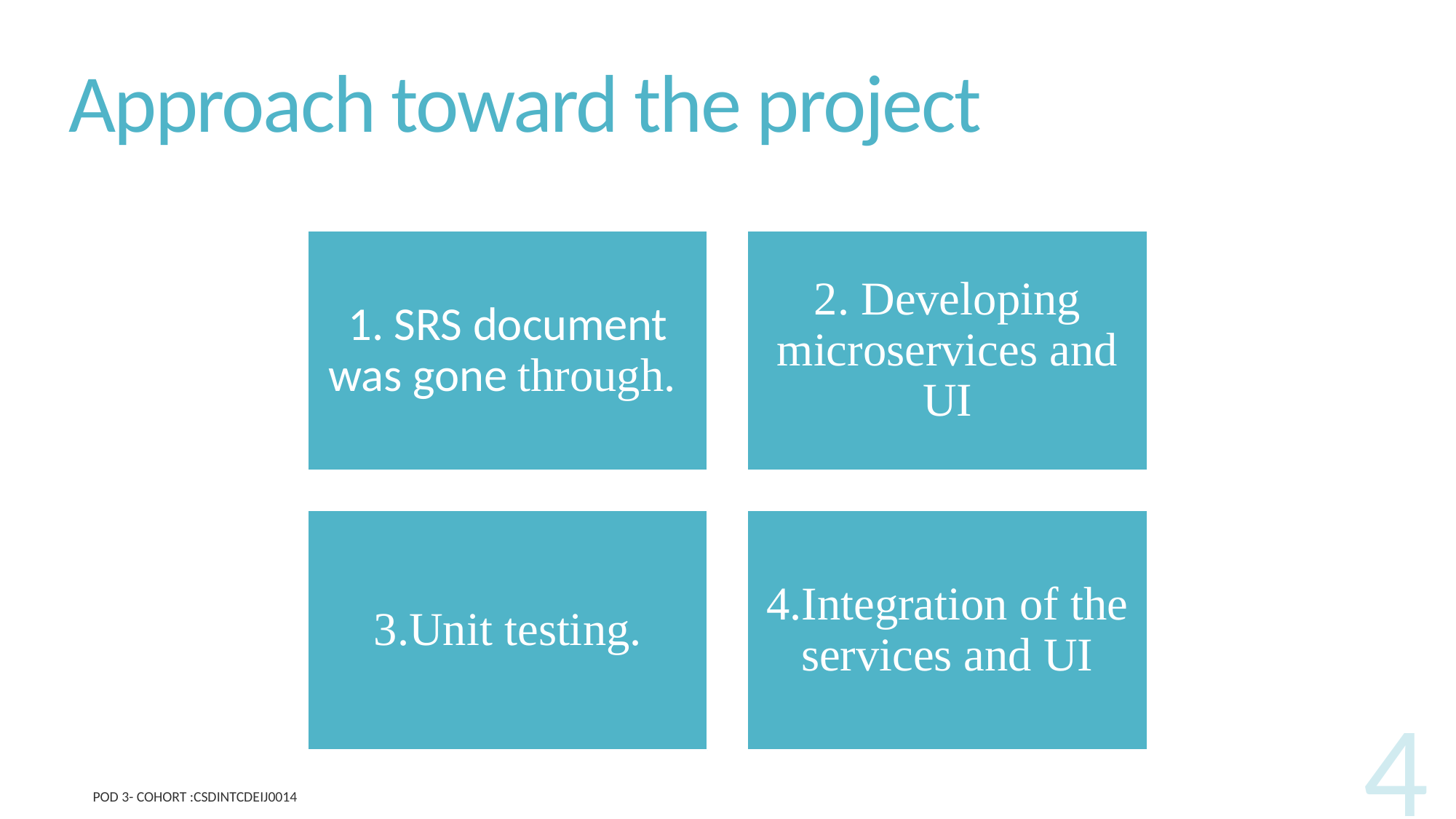

# Approach toward the project
1. SRS document was gone through.
2. Developing microservices and UI
3.Unit testing.
4.Integration of the services and UI
4
POD 3- Cohort :CSDINTCDEIJ0014